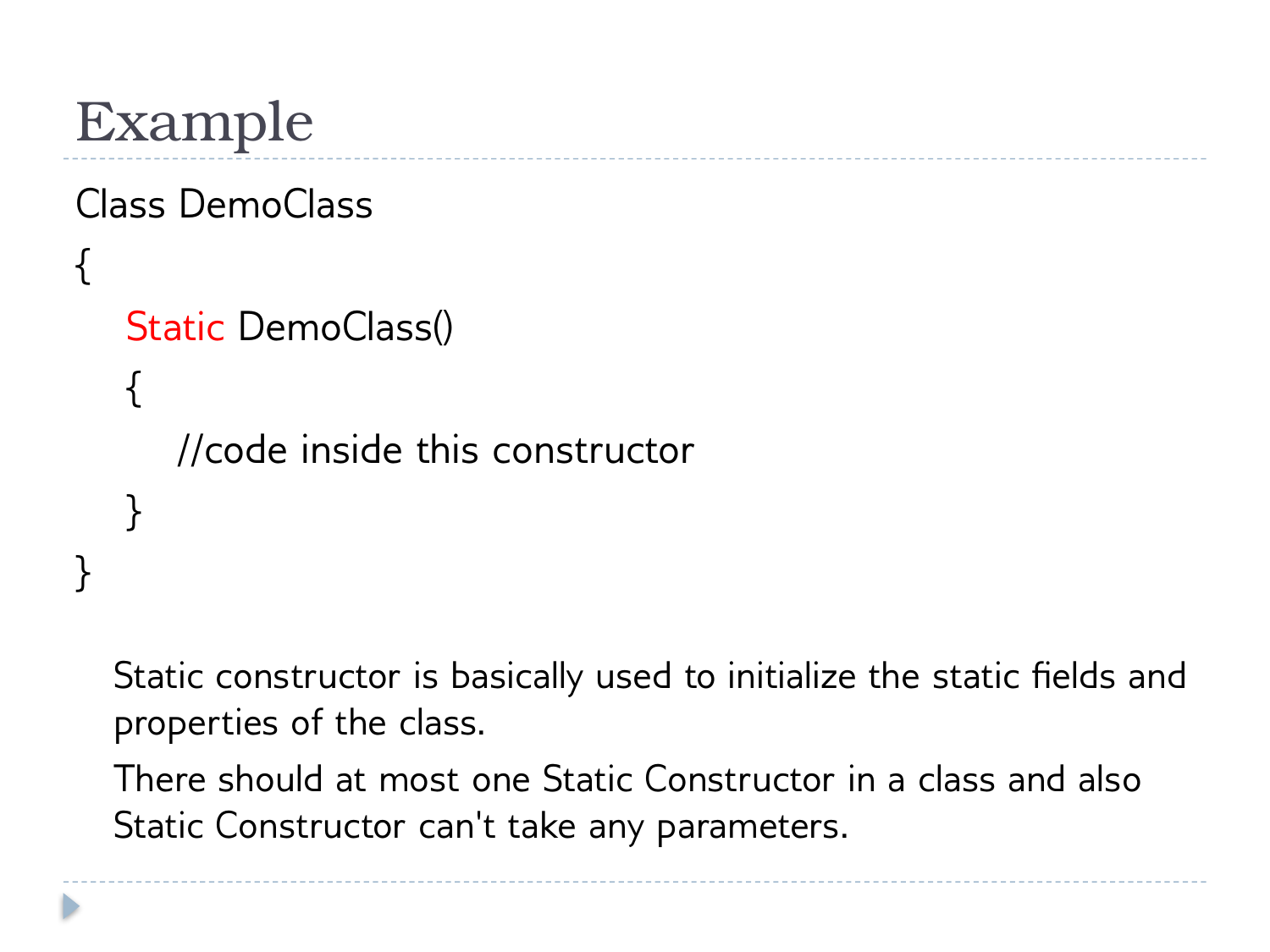

# Example
Class DemoClass
{
    Static DemoClass()
    {
        //code inside this constructor
    }
}  
Static constructor is basically used to initialize the static fields and properties of the class.
	There should at most one Static Constructor in a class and also Static Constructor can't take any parameters.